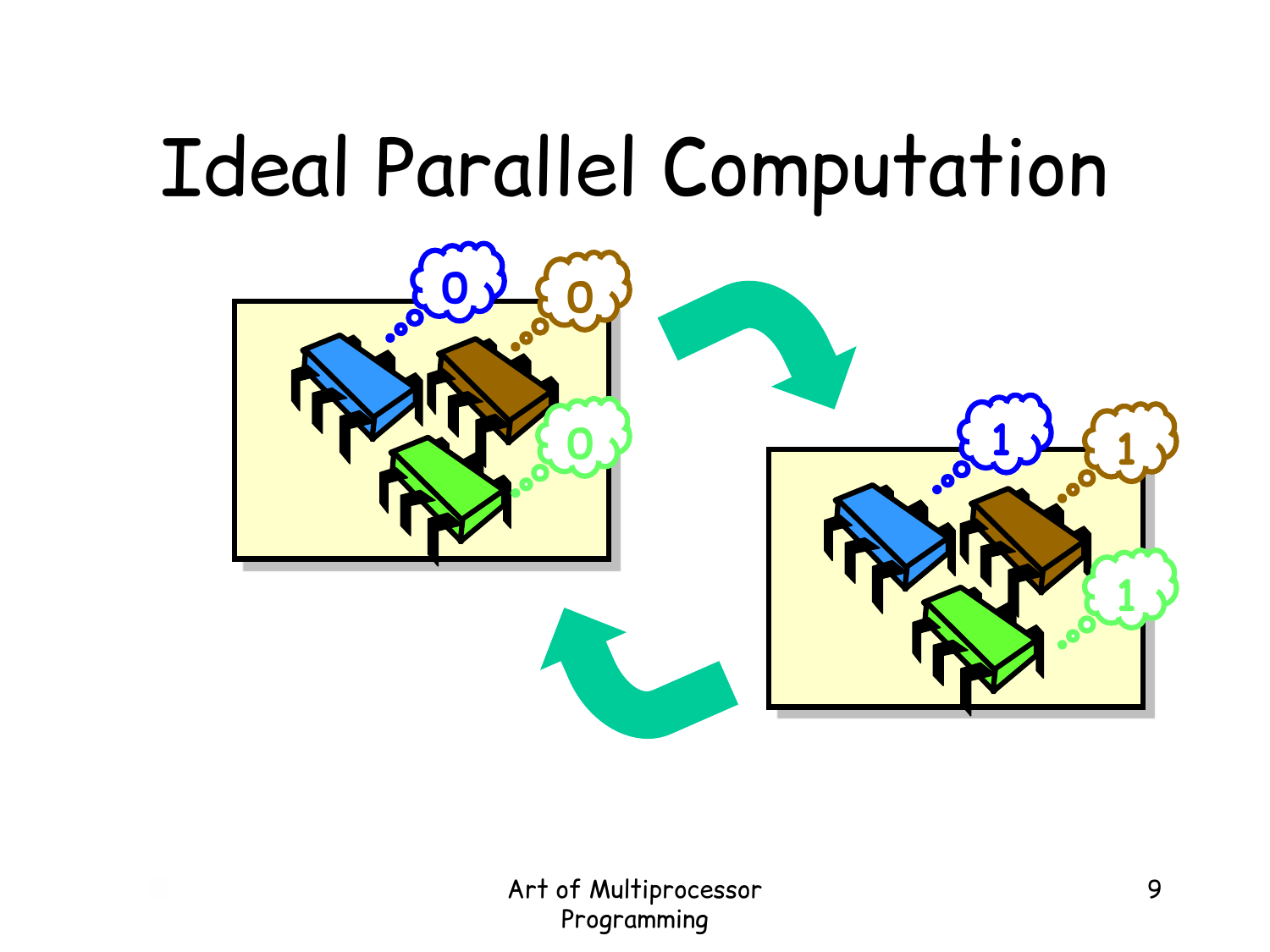

# Ideal Parallel Computation
0
0

1
0
1

1

Art of Multiprocessor Programming
9